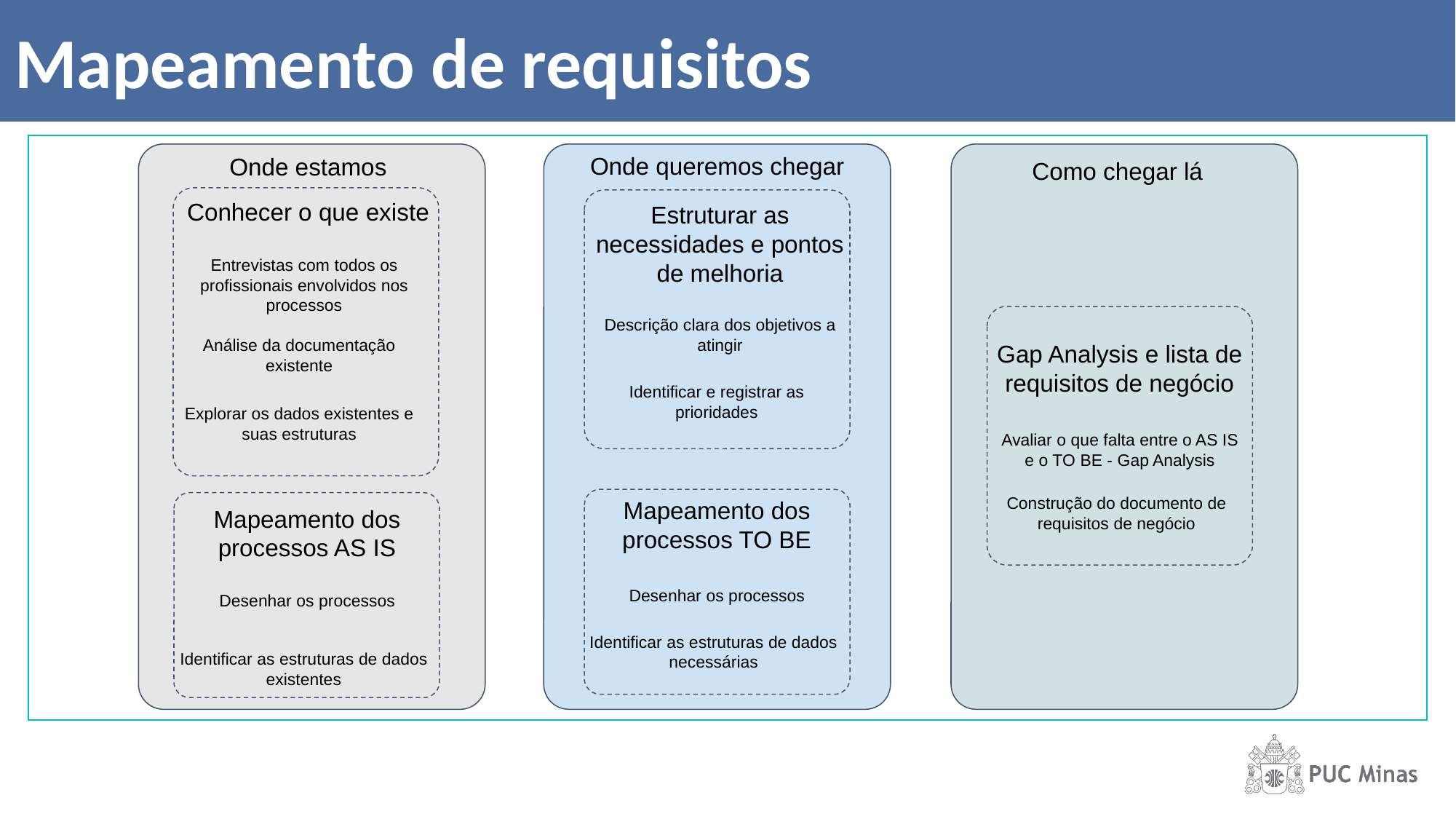

# Mapeamento de requisitos
Onde queremos chegar
Onde estamos

Como chegar lá
Conhecer o que existe

Estruturar as necessidades e pontos de melhoria

Entrevistas com todos os profissionais envolvidos nos processos
Descrição clara dos objetivos a atingir

Análise da documentação existente
Gap Analysis e lista de requisitos de negócio
Identificar e registrar as prioridades
Explorar os dados existentes e suas estruturas
Avaliar o que falta entre o AS IS e o TO BE - Gap Analysis
Construção do documento de requisitos de negócio
Mapeamento dos processos TO BE

Mapeamento dos processos AS IS

Desenhar os processos
Desenhar os processos
Identificar as estruturas de dados necessárias
Identificar as estruturas de dados existentes